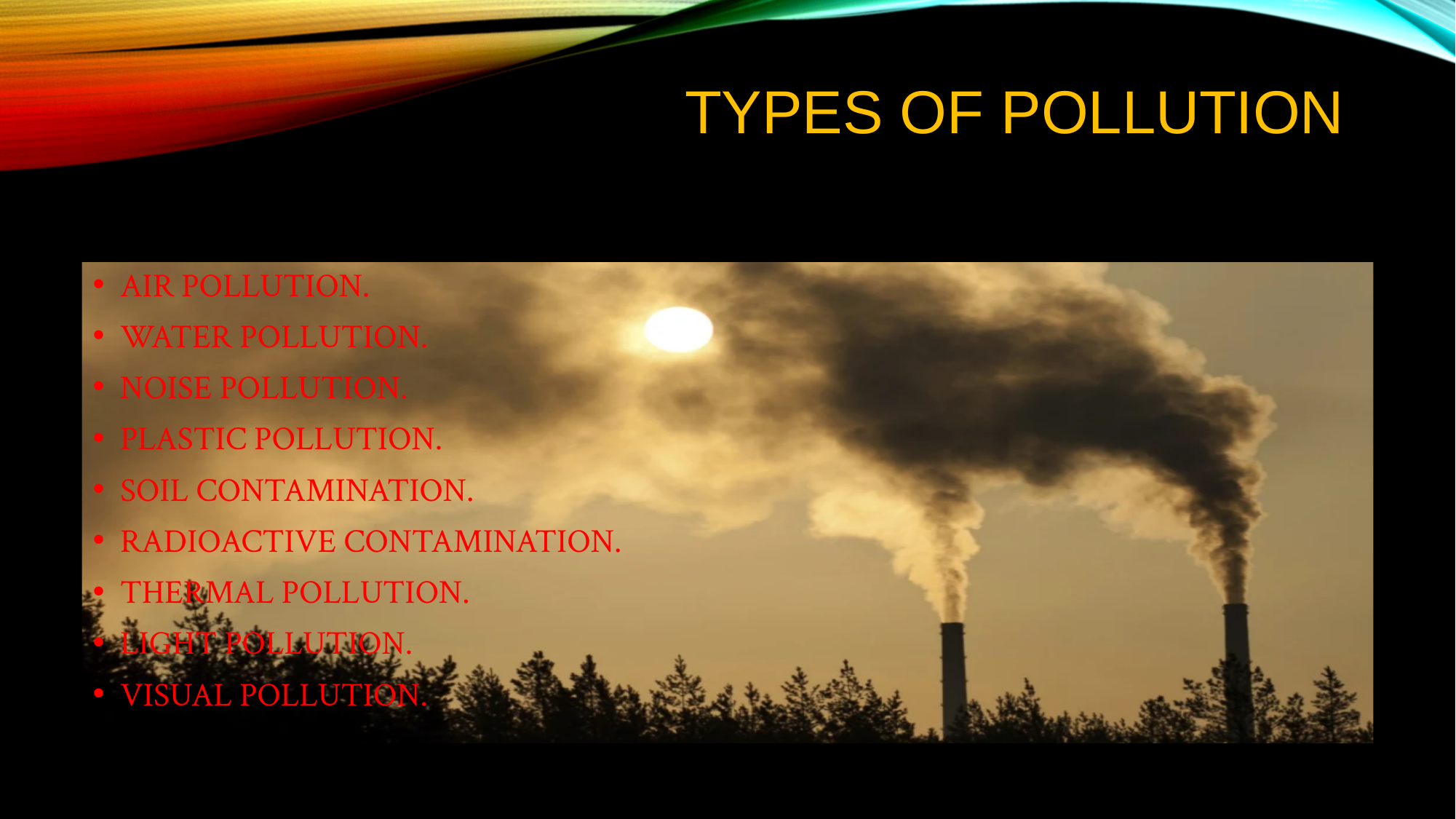

# Types of pollution
AIR POLLUTION.
WATER POLLUTION.
NOISE POLLUTION.
PLASTIC POLLUTION.
SOIL CONTAMINATION.
RADIOACTIVE CONTAMINATION.
THERMAL POLLUTION.
LIGHT POLLUTION.
VISUAL POLLUTION.